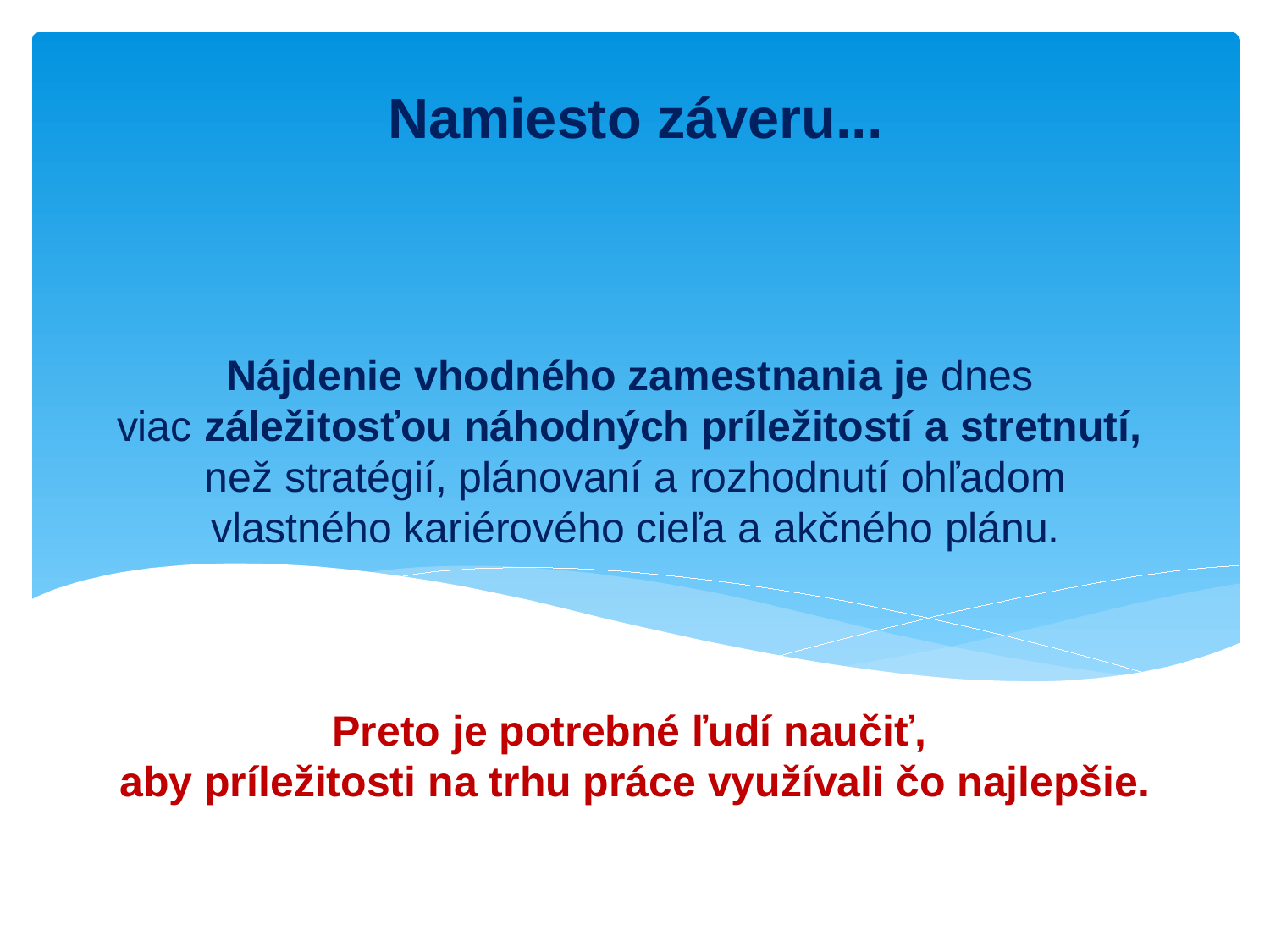

Namiesto záveru...
# Nájdenie vhodného zamestnania je dnes viac záležitosťou náhodných príležitostí a stretnutí, než stratégií, plánovaní a rozhodnutí ohľadom vlastného kariérového cieľa a akčného plánu. Preto je potrebné ľudí naučiť, aby príležitosti na trhu práce využívali čo najlepšie.